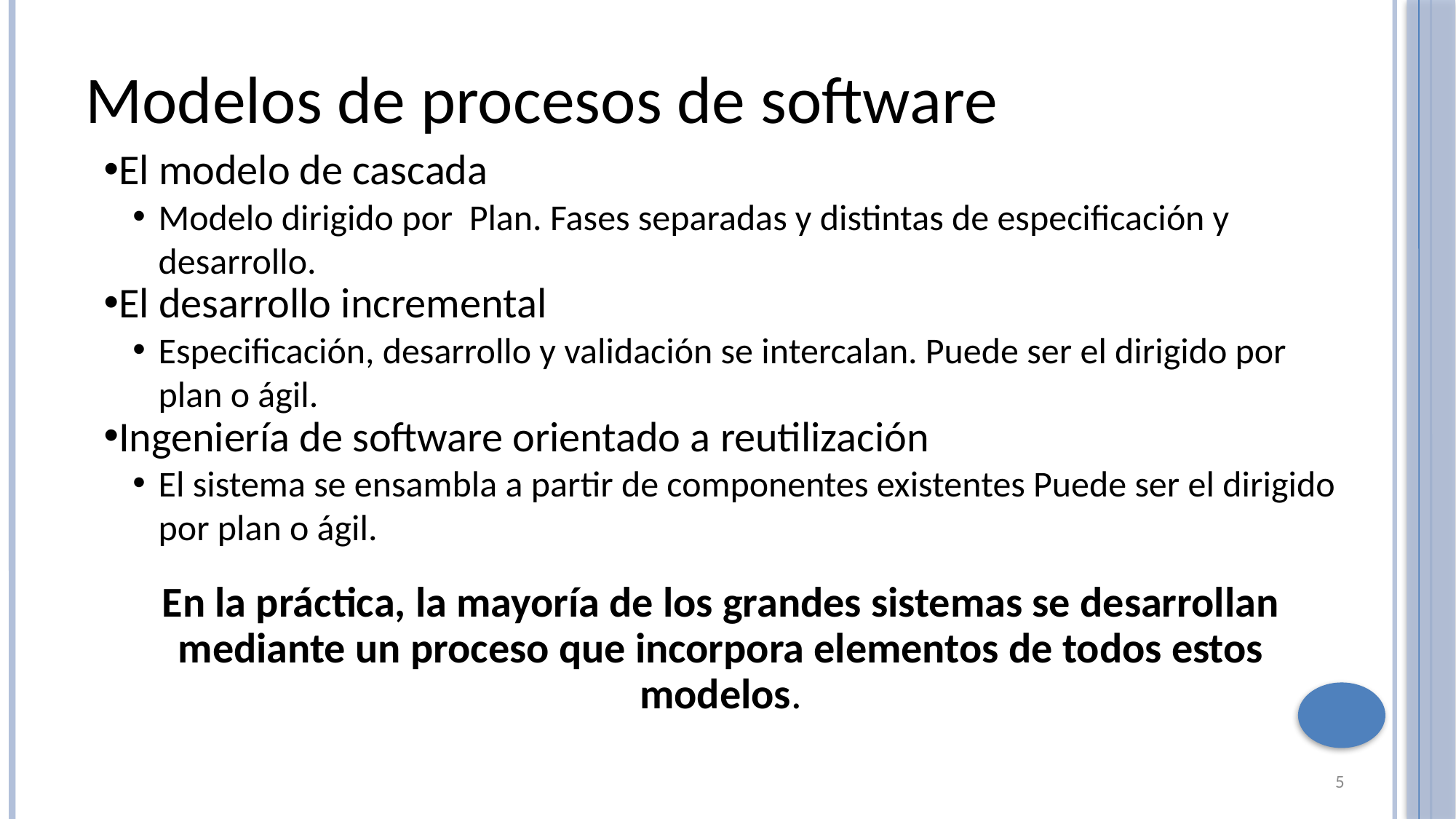

Modelos de procesos de software
El modelo de cascada
Modelo dirigido por  Plan. Fases separadas y distintas de especificación y desarrollo.
El desarrollo incremental
Especificación, desarrollo y validación se intercalan. Puede ser el dirigido por plan o ágil.
Ingeniería de software orientado a reutilización
El sistema se ensambla a partir de componentes existentes Puede ser el dirigido por plan o ágil.

En la práctica, la mayoría de los grandes sistemas se desarrollan mediante un proceso que incorpora elementos de todos estos modelos.
5